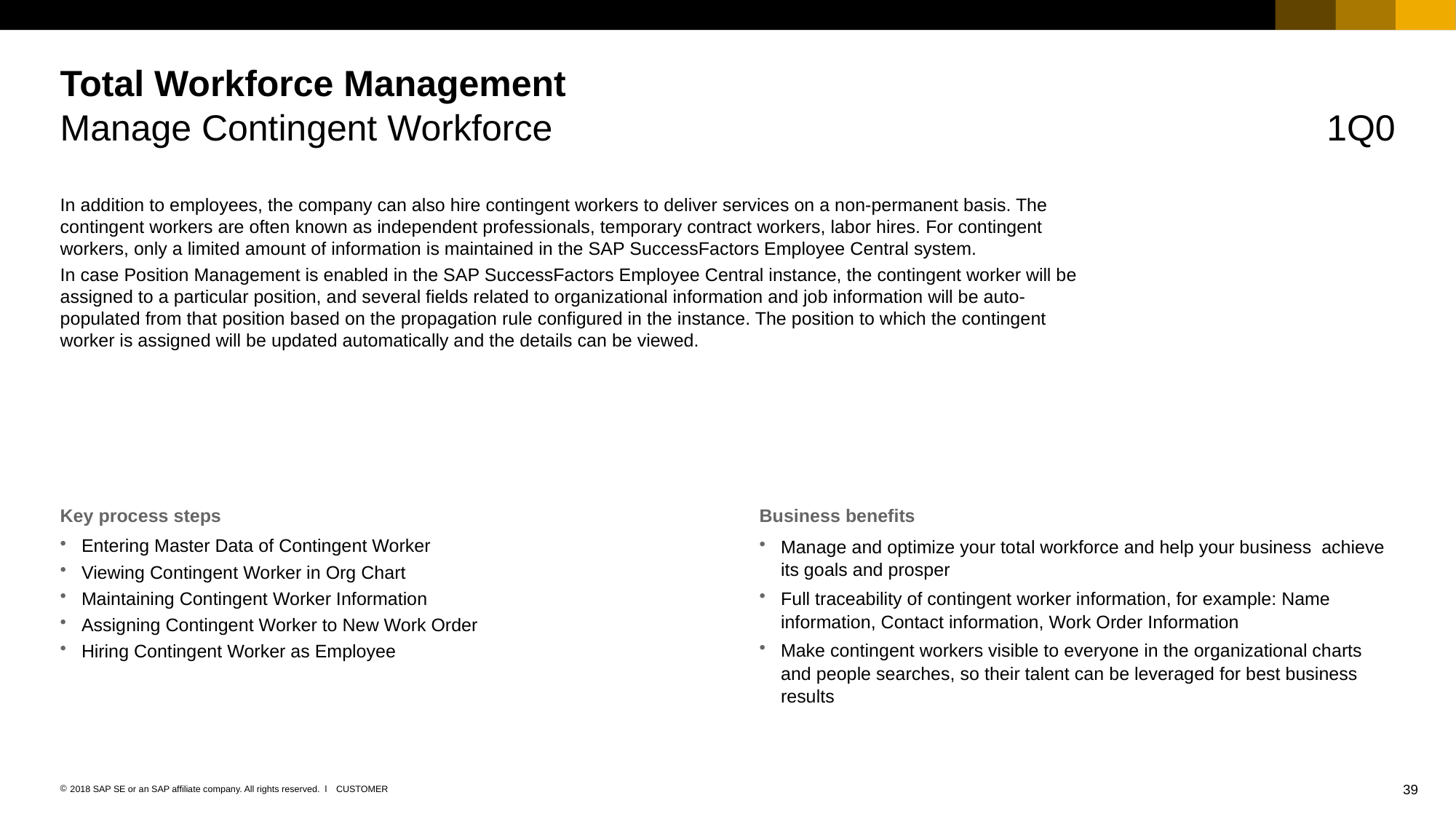

# Total Workforce Management
Manage Contingent Workforce
1Q0
In addition to employees, the company can also hire contingent workers to deliver services on a non-permanent basis. The contingent workers are often known as independent professionals, temporary contract workers, labor hires. For contingent workers, only a limited amount of information is maintained in the SAP SuccessFactors Employee Central system.
In case Position Management is enabled in the SAP SuccessFactors Employee Central instance, the contingent worker will be assigned to a particular position, and several fields related to organizational information and job information will be auto-populated from that position based on the propagation rule configured in the instance. The position to which the contingent worker is assigned will be updated automatically and the details can be viewed.
Key process steps
Business benefits
Entering Master Data of Contingent Worker
Viewing Contingent Worker in Org Chart
Maintaining Contingent Worker Information
Assigning Contingent Worker to New Work Order
Hiring Contingent Worker as Employee
Manage and optimize your total workforce and help your business  achieve its goals and prosper
Full traceability of contingent worker information, for example: Name information, Contact information, Work Order Information
Make contingent workers visible to everyone in the organizational charts and people searches, so their talent can be leveraged for best business results